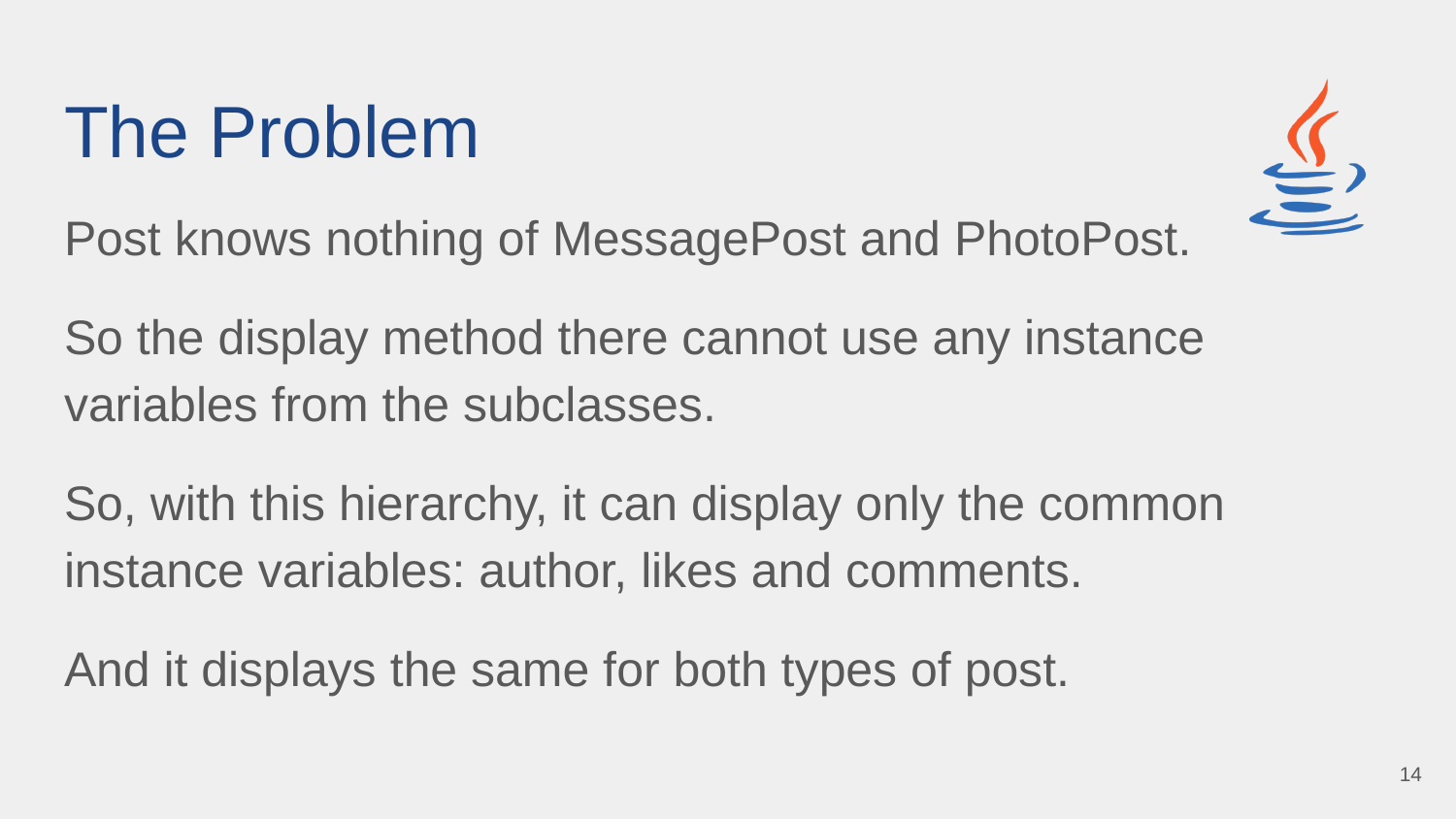

# The Problem
Post knows nothing of MessagePost and PhotoPost.
So the display method there cannot use any instance variables from the subclasses.
So, with this hierarchy, it can display only the common instance variables: author, likes and comments.
And it displays the same for both types of post.
14